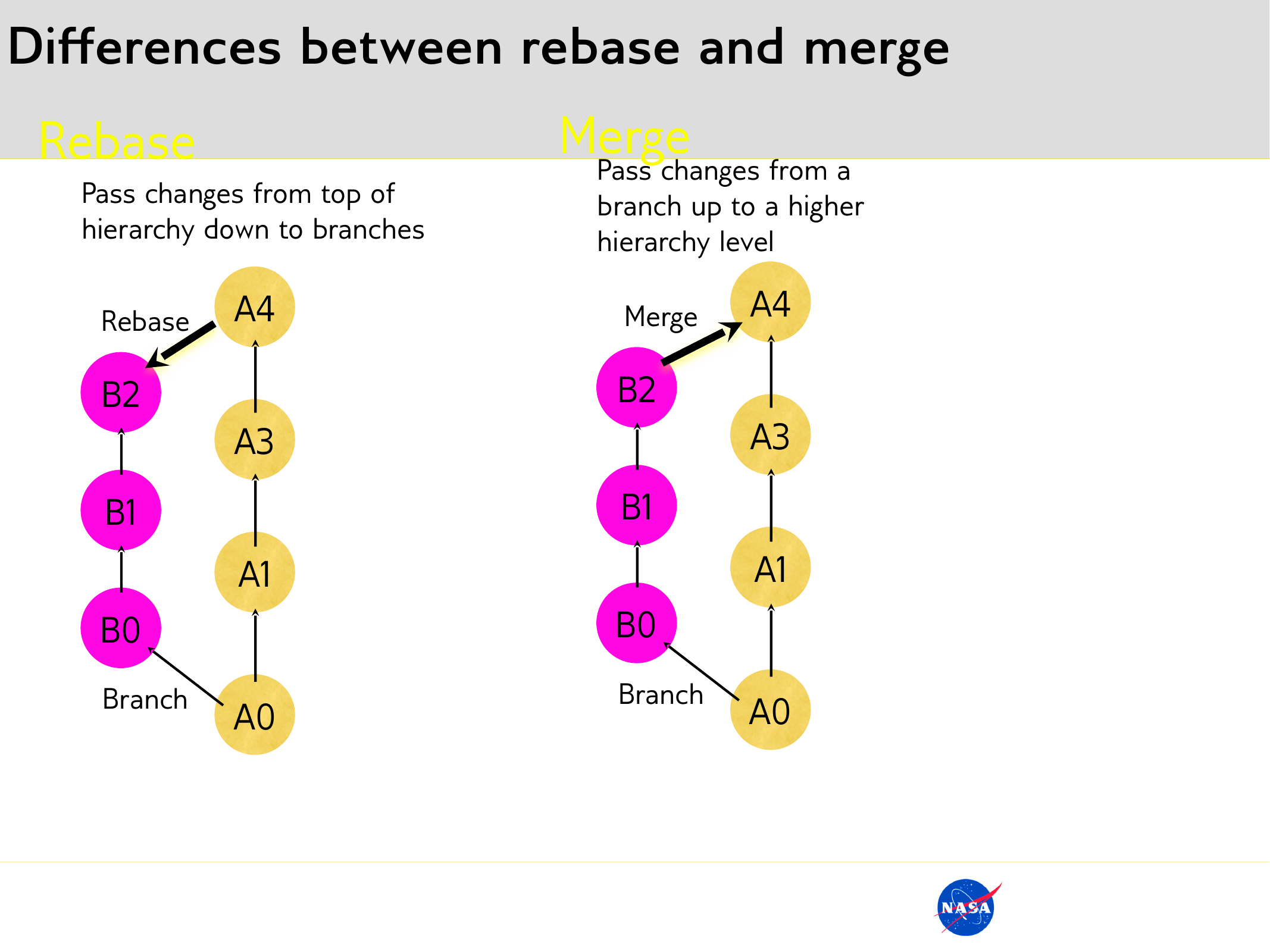

Differences between rebase and merge
Merge
Rebase
Pass changes from a branch up to a higher hierarchy level
Pass changes from top of hierarchy down to branches
A4
A4
Merge
Rebase

B2
B2
A3
A3

B1

B1

A1
A1

B0
B0

A0
Branch
A0
Branch